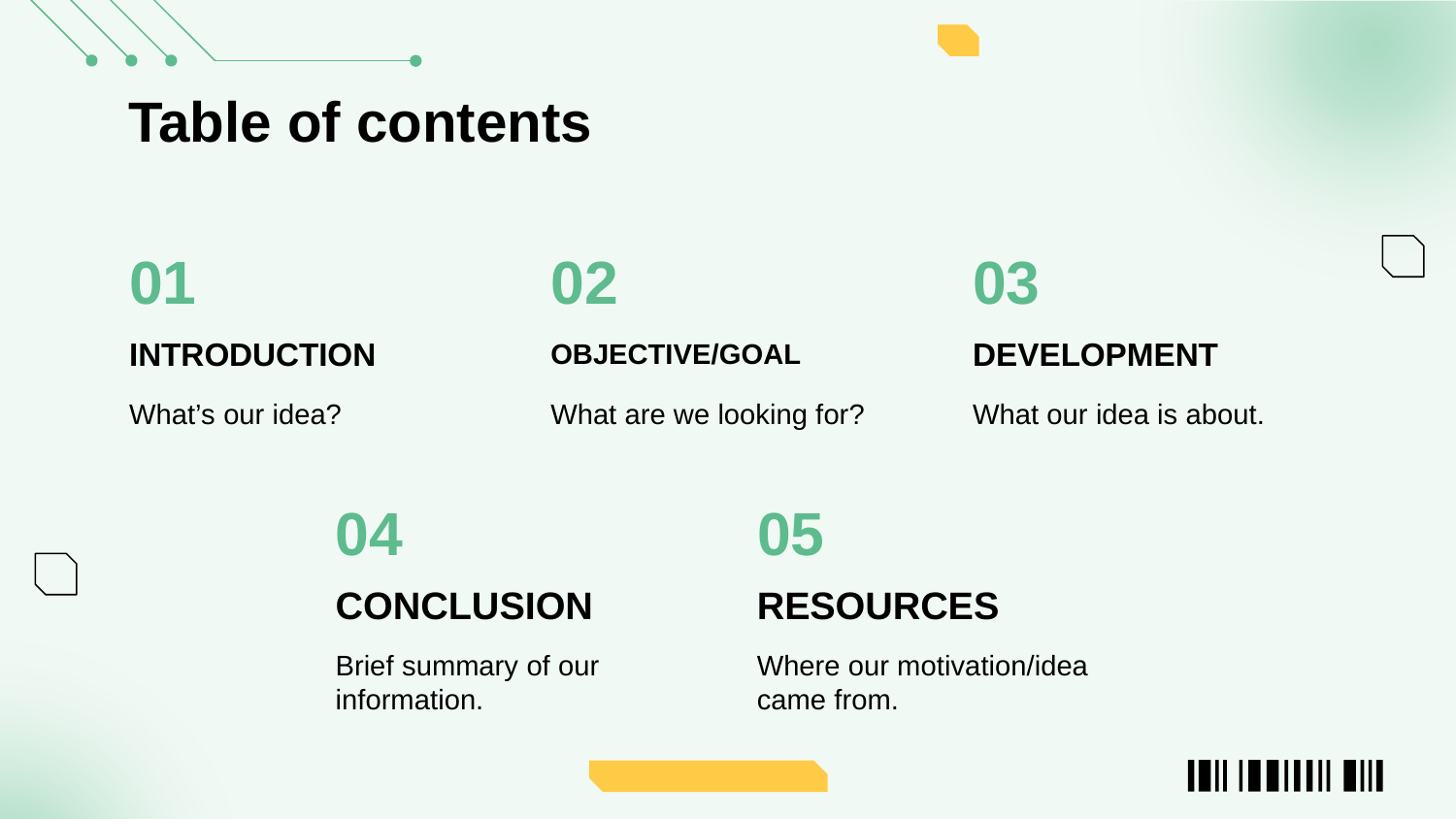

# Table of contents
01
02
03
INTRODUCTION
OBJECTIVE/GOAL
DEVELOPMENT
What’s our idea?
What are we looking for?
What our idea is about.
04
05
CONCLUSION
RESOURCES
Brief summary of our information.
Where our motivation/idea came from.